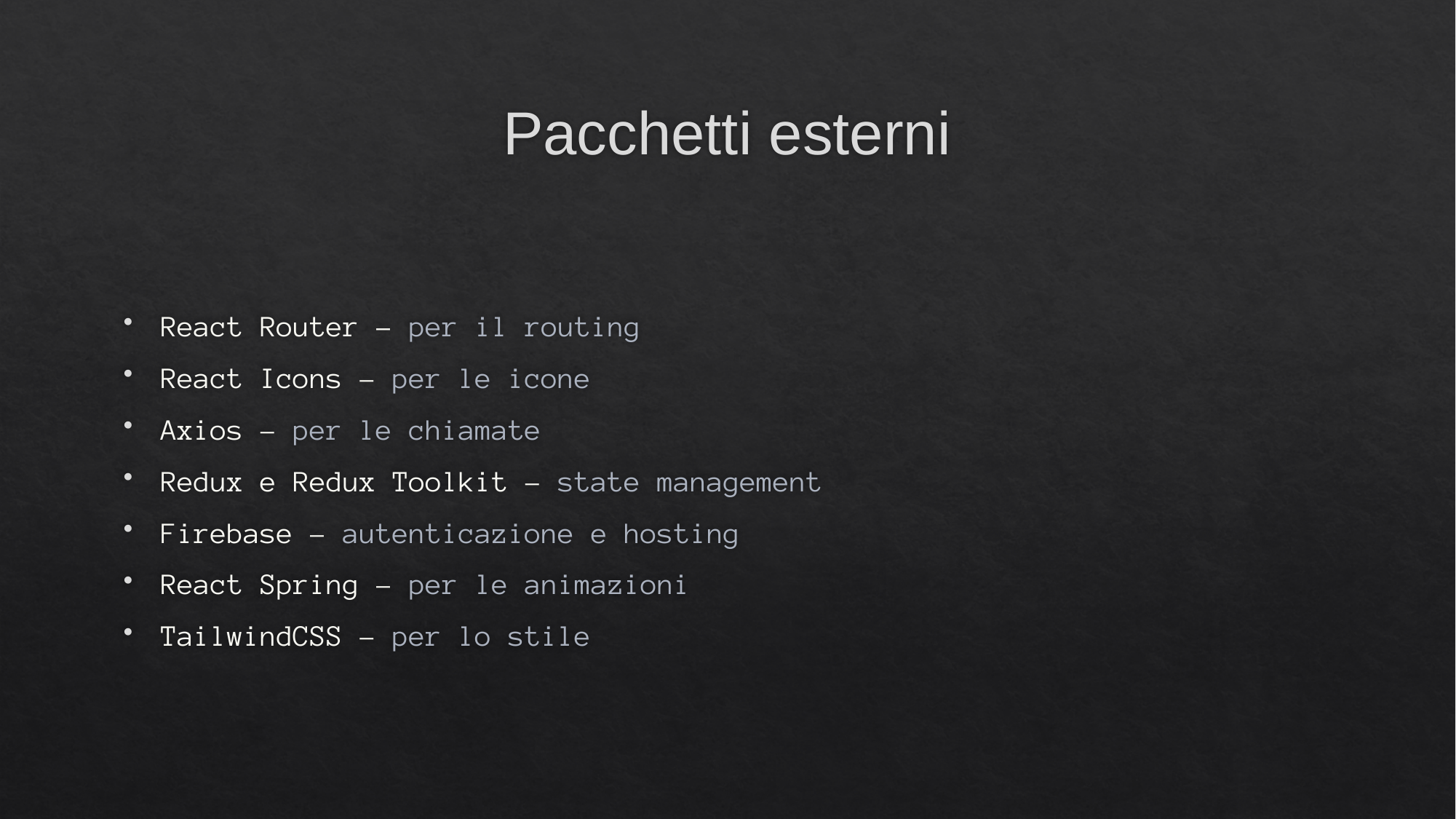

# Pacchetti esterni
React Router - per il routing
React Icons – per le icone
Axios – per le chiamate
Redux e Redux Toolkit – state management
Firebase – autenticazione e hosting
React Spring – per le animazioni
TailwindCSS – per lo stile